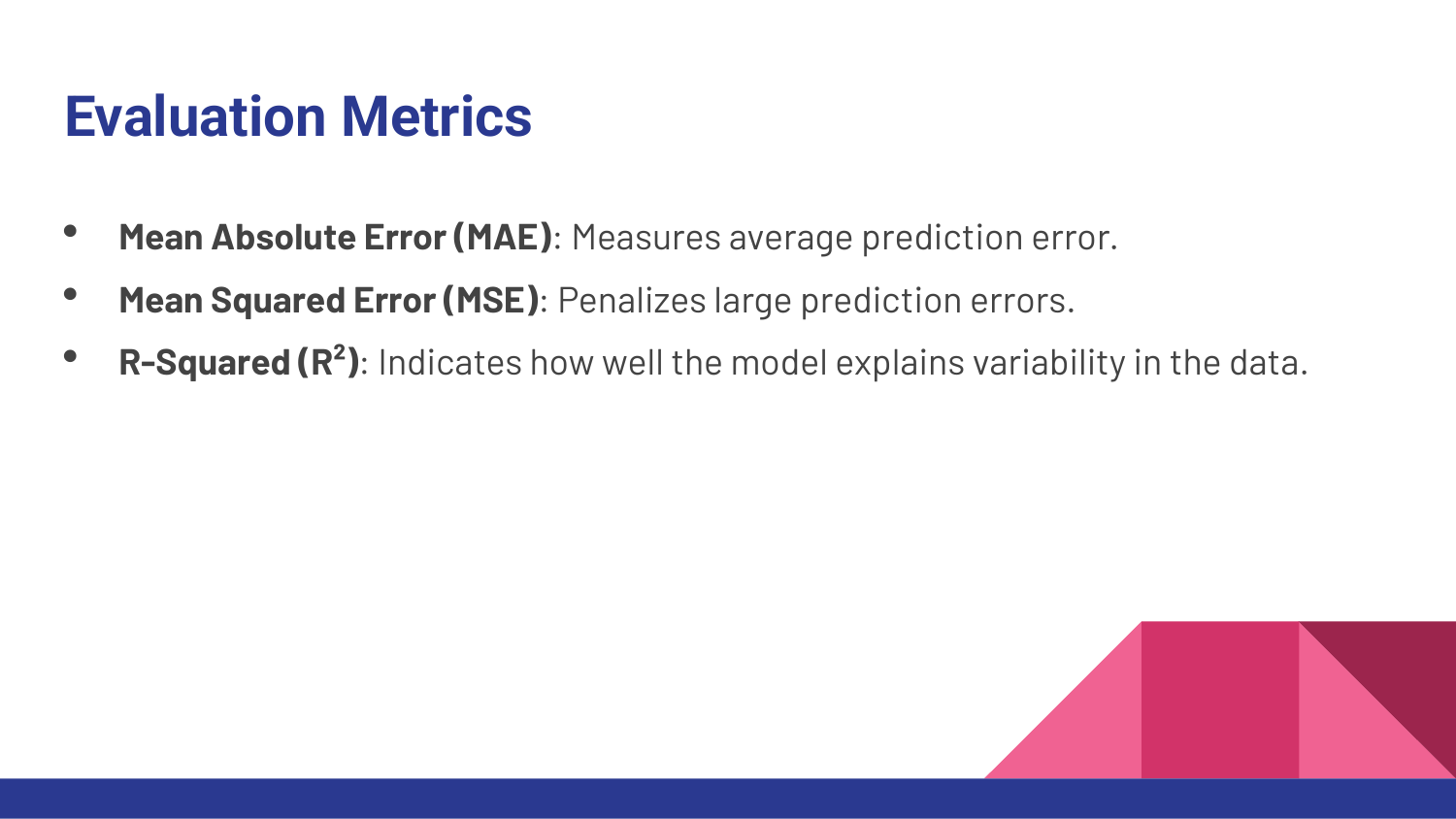

# Evaluation Metrics
Mean Absolute Error (MAE): Measures average prediction error.
Mean Squared Error (MSE): Penalizes large prediction errors.
R-Squared (R²): Indicates how well the model explains variability in the data.